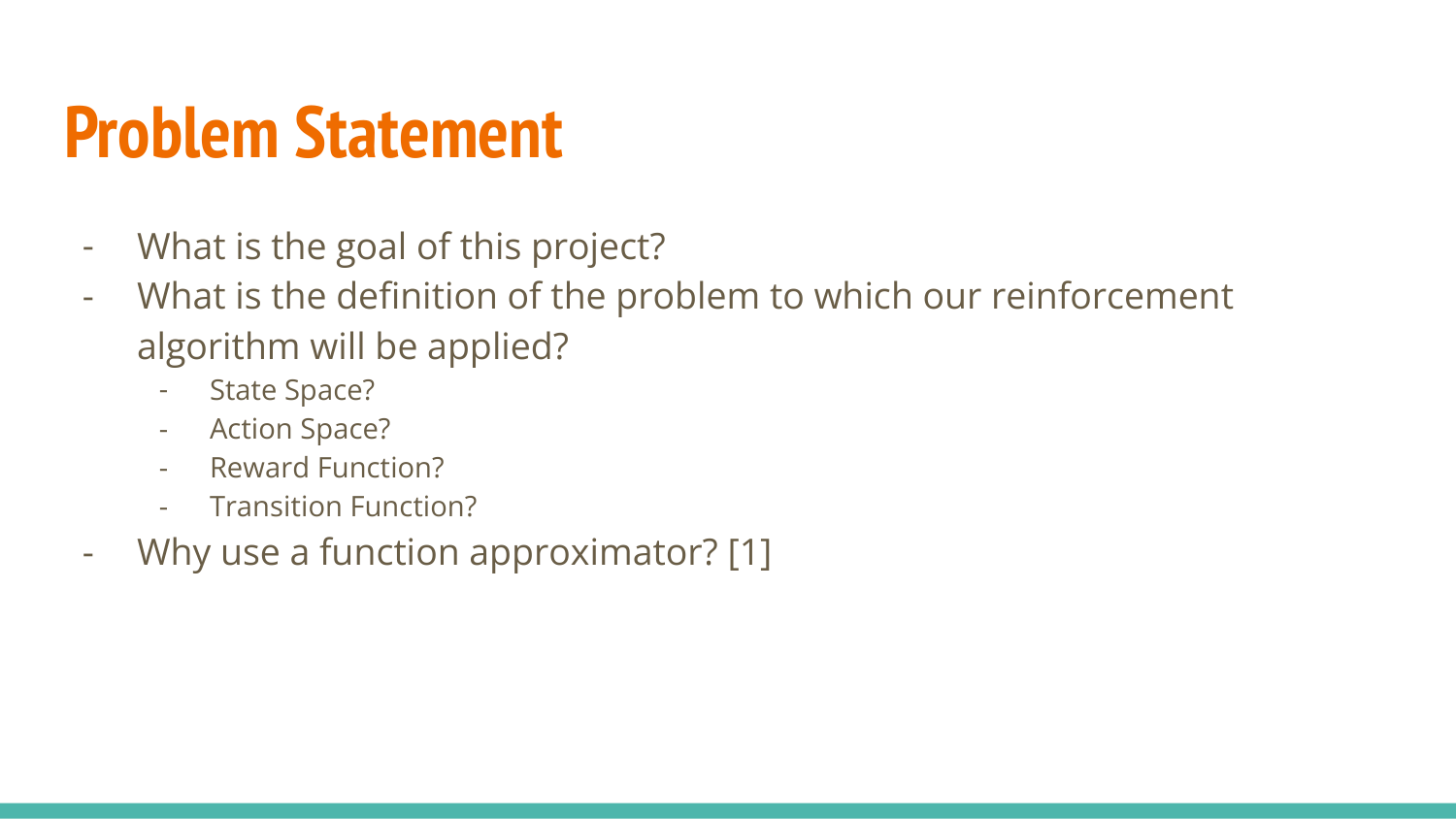

# Problem Statement
What is the goal of this project?
What is the definition of the problem to which our reinforcement algorithm will be applied?
State Space?
Action Space?
Reward Function?
Transition Function?
Why use a function approximator? [1]